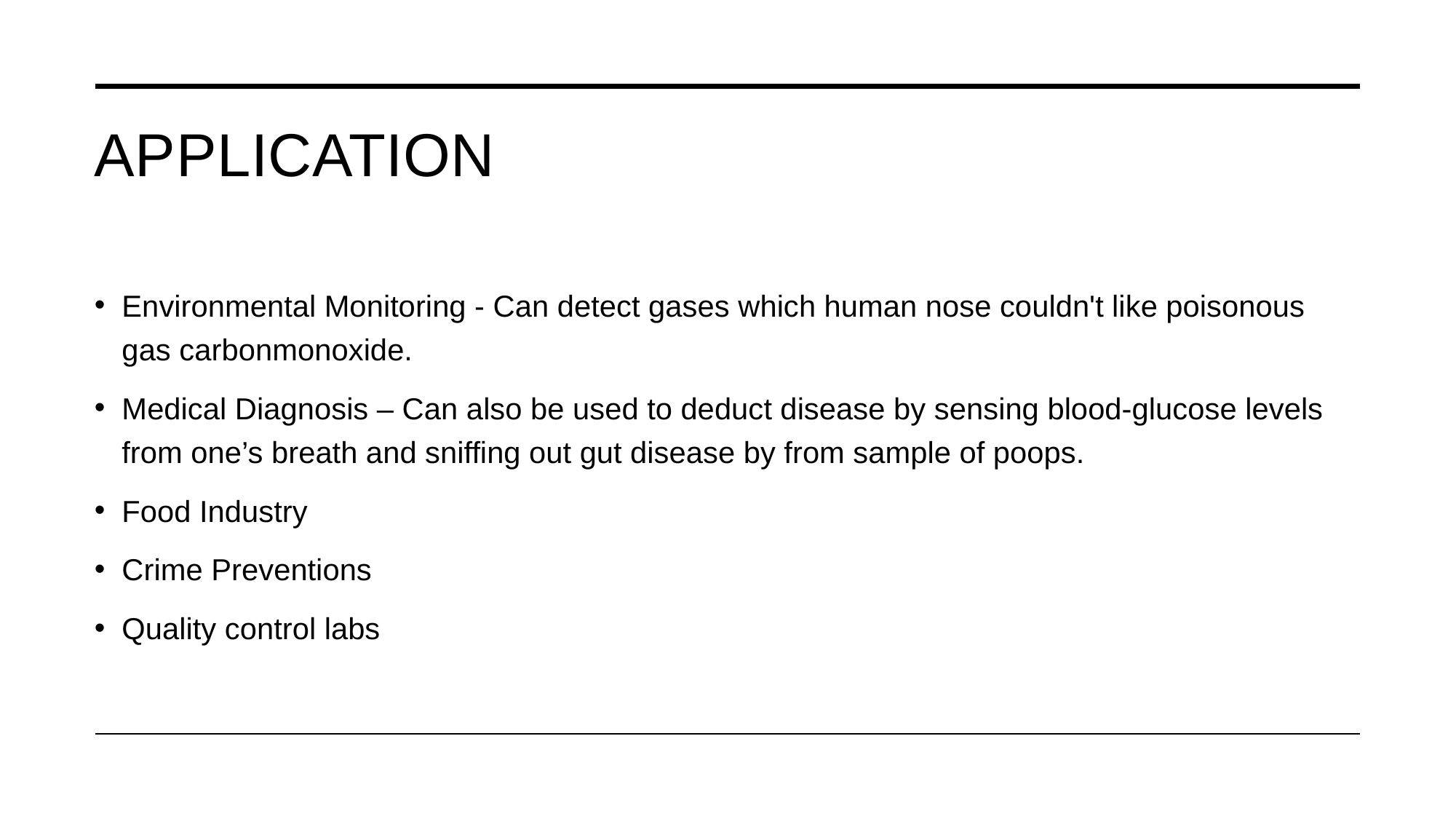

# Application
Environmental Monitoring - Can detect gases which human nose couldn't like poisonous gas carbonmonoxide.
Medical Diagnosis – Can also be used to deduct disease by sensing blood-glucose levels from one’s breath and sniffing out gut disease by from sample of poops.
Food Industry
Crime Preventions
Quality control labs